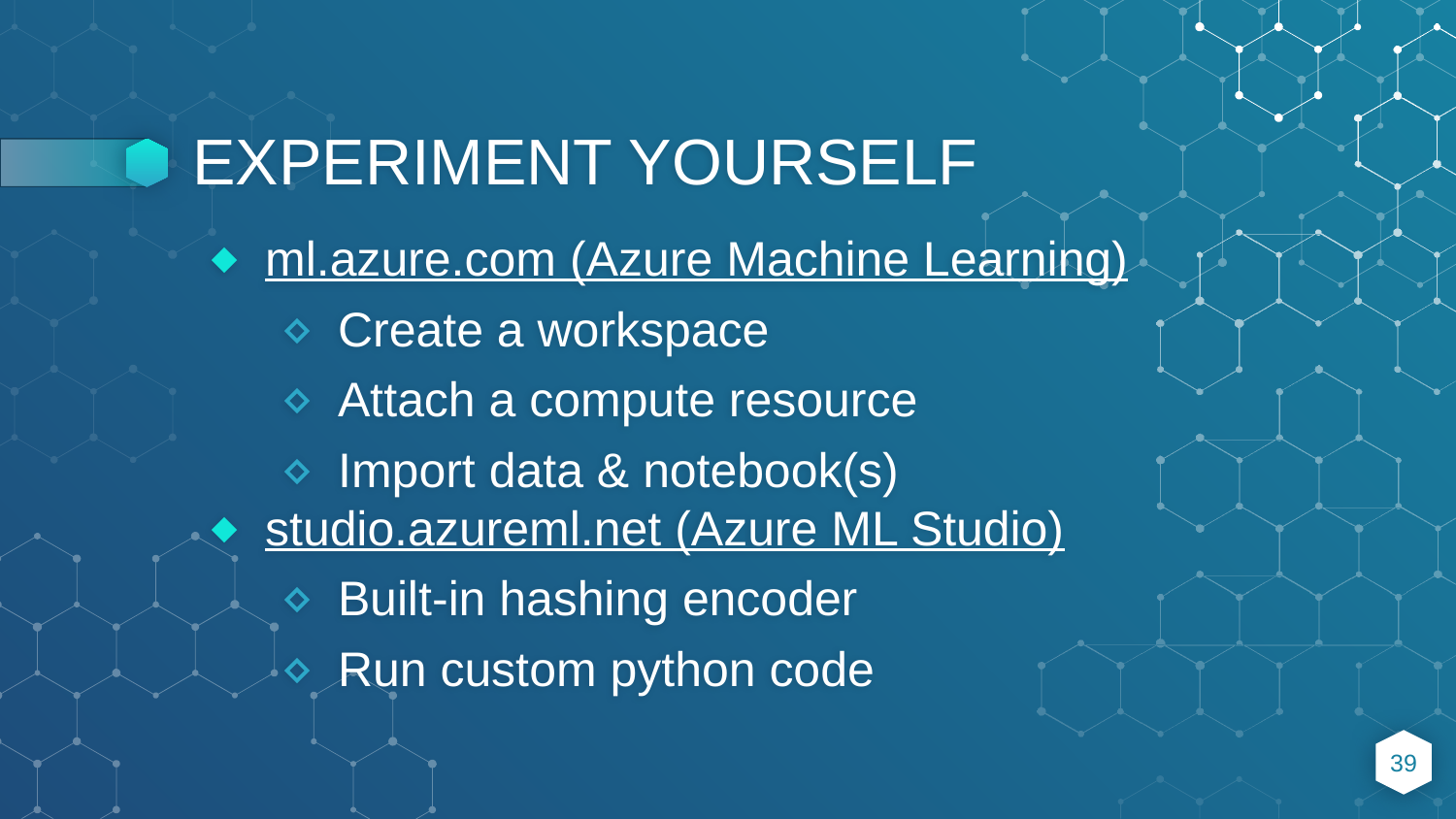

# EXPERIMENT YOURSELF
ml.azure.com (Azure Machine Learning)
Create a workspace
Attach a compute resource
Import data & notebook(s)
studio.azureml.net (Azure ML Studio)
Built-in hashing encoder
Run custom python code
39